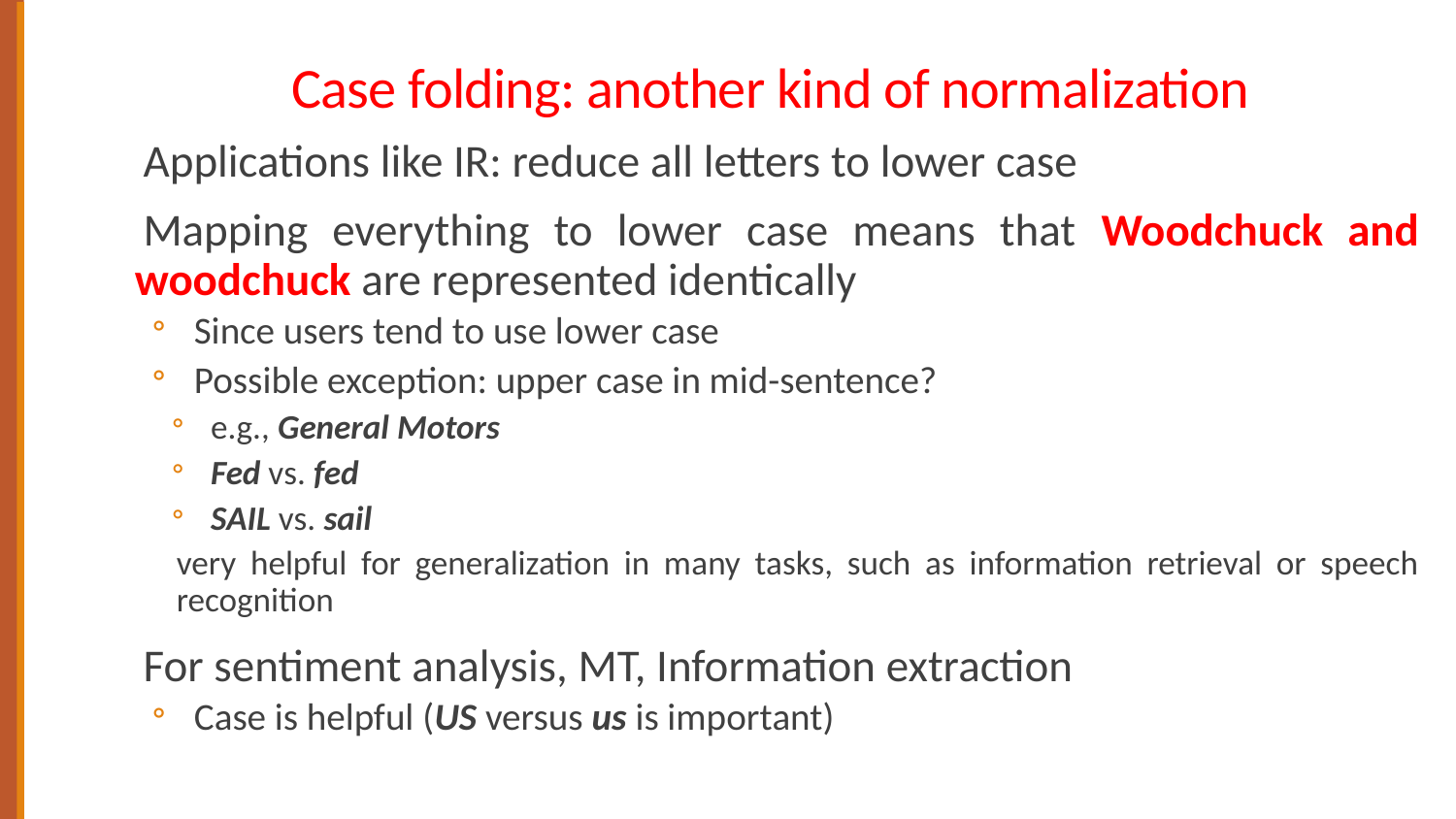

# Case folding: another kind of normalization
Applications like IR: reduce all letters to lower case
Mapping everything to lower case means that Woodchuck and woodchuck are represented identically
Since users tend to use lower case
Possible exception: upper case in mid-sentence?
e.g., General Motors
Fed vs. fed
SAIL vs. sail
very helpful for generalization in many tasks, such as information retrieval or speech recognition
For sentiment analysis, MT, Information extraction
Case is helpful (US versus us is important)